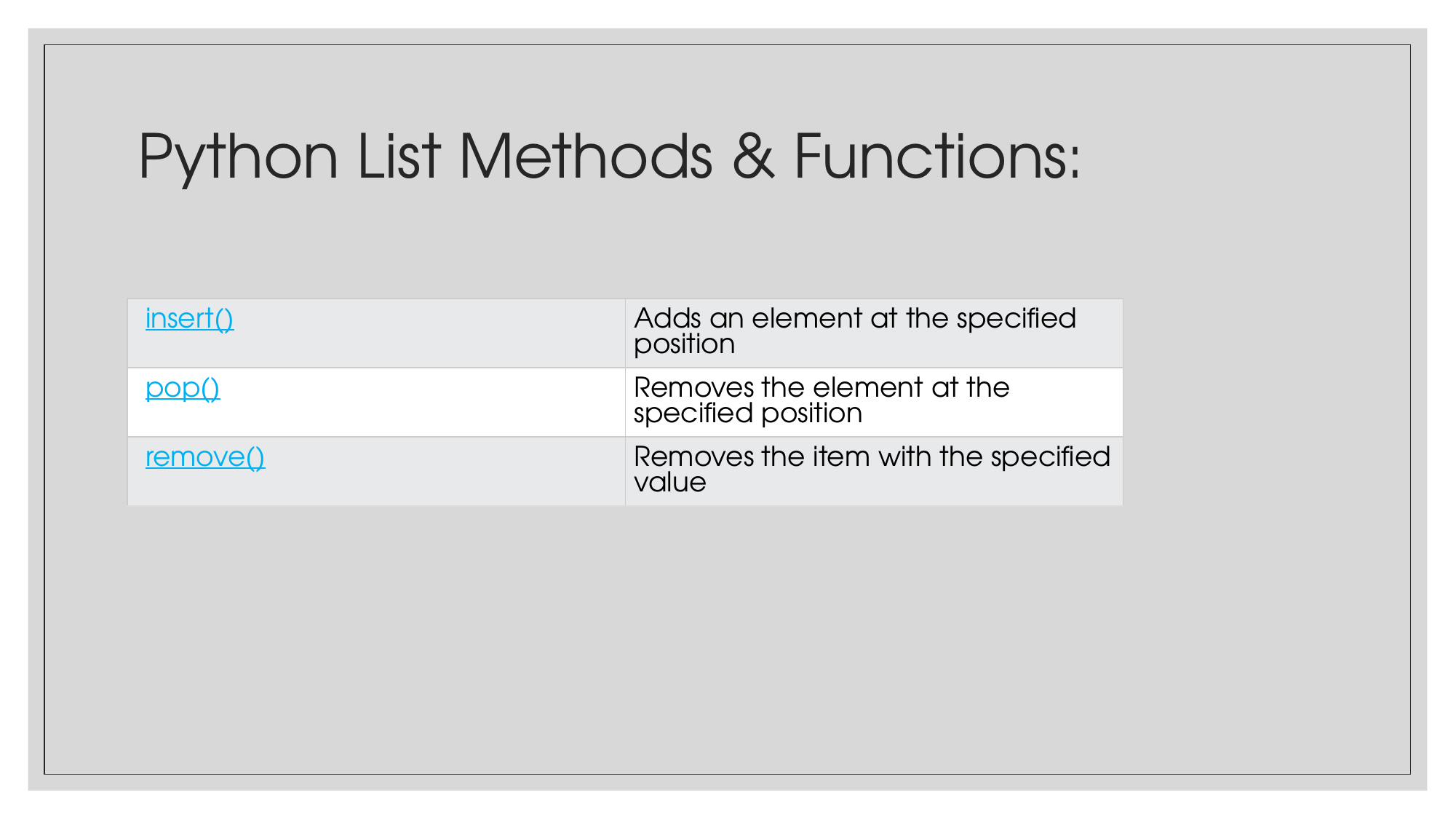

# Python List Methods & Functions:
| insert() | Adds an element at the specified position |
| --- | --- |
| pop() | Removes the element at the specified position |
| remove() | Removes the item with the specified value |